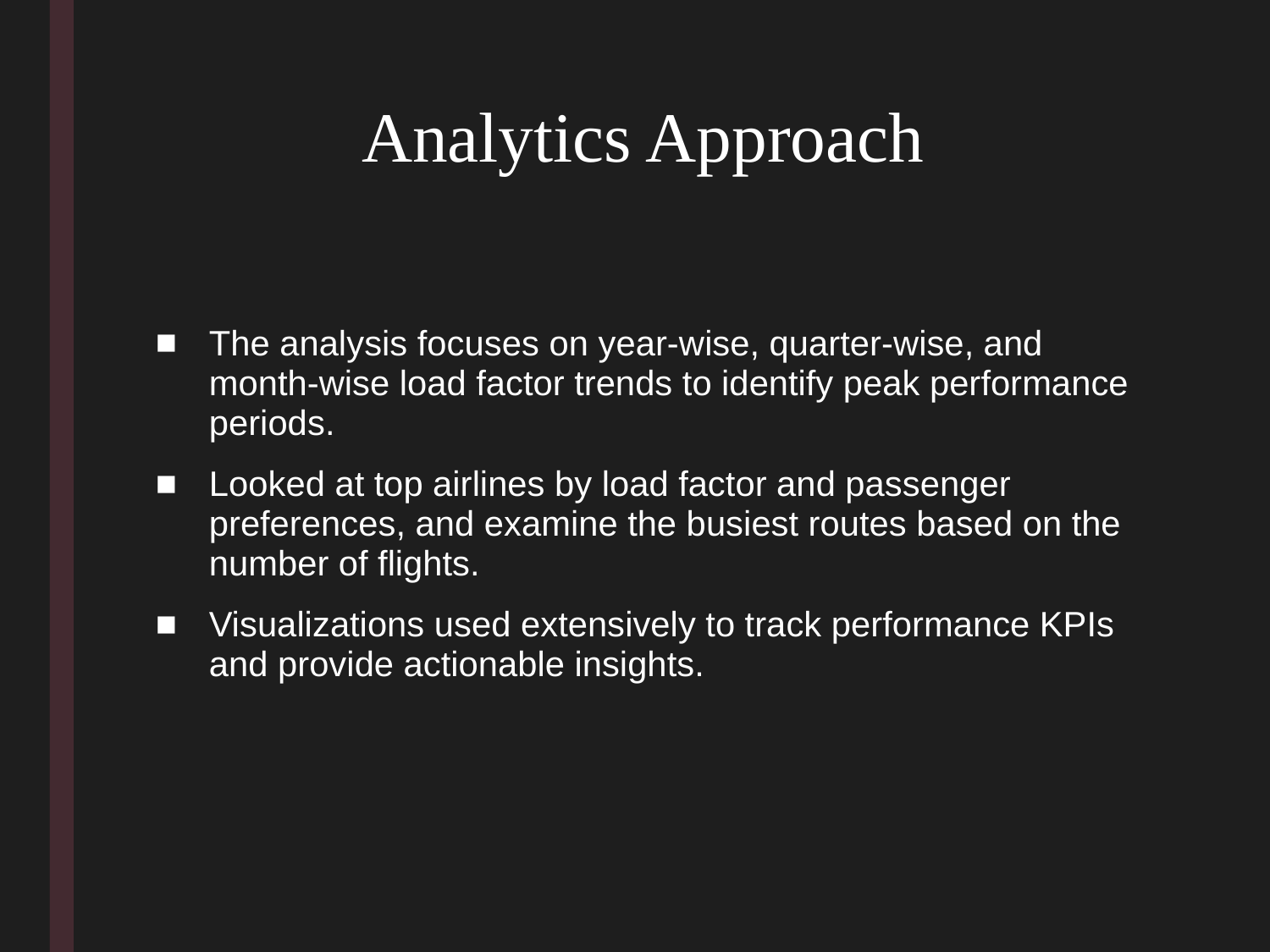

# Analytics Approach
The analysis focuses on year-wise, quarter-wise, and month-wise load factor trends to identify peak performance periods.
Looked at top airlines by load factor and passenger preferences, and examine the busiest routes based on the number of flights.
Visualizations used extensively to track performance KPIs and provide actionable insights.